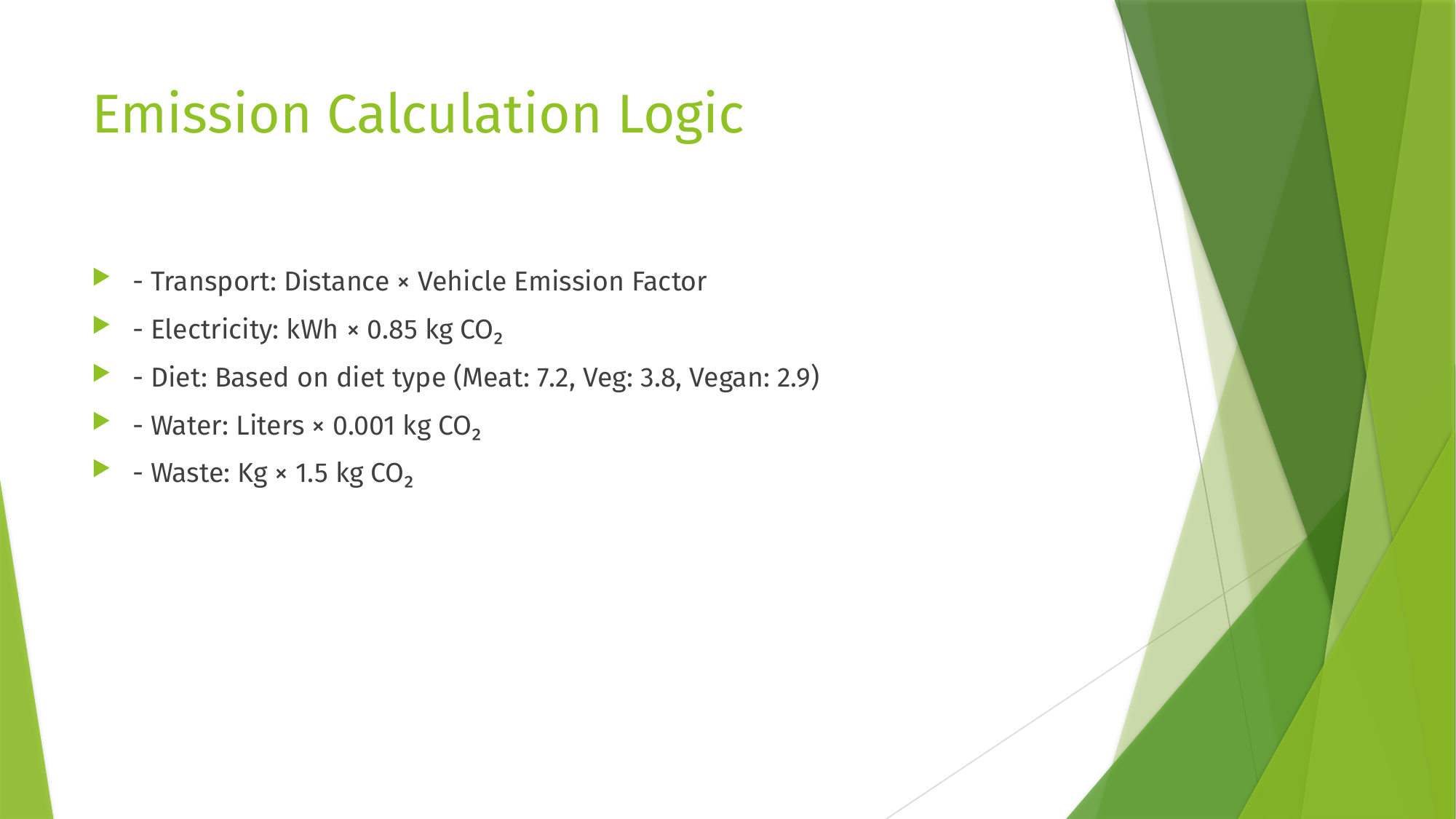

# Emission Calculation Logic
- Transport: Distance × Vehicle Emission Factor
- Electricity: kWh × 0.85 kg CO₂
- Diet: Based on diet type (Meat: 7.2, Veg: 3.8, Vegan: 2.9)
- Water: Liters × 0.001 kg CO₂
- Waste: Kg × 1.5 kg CO₂